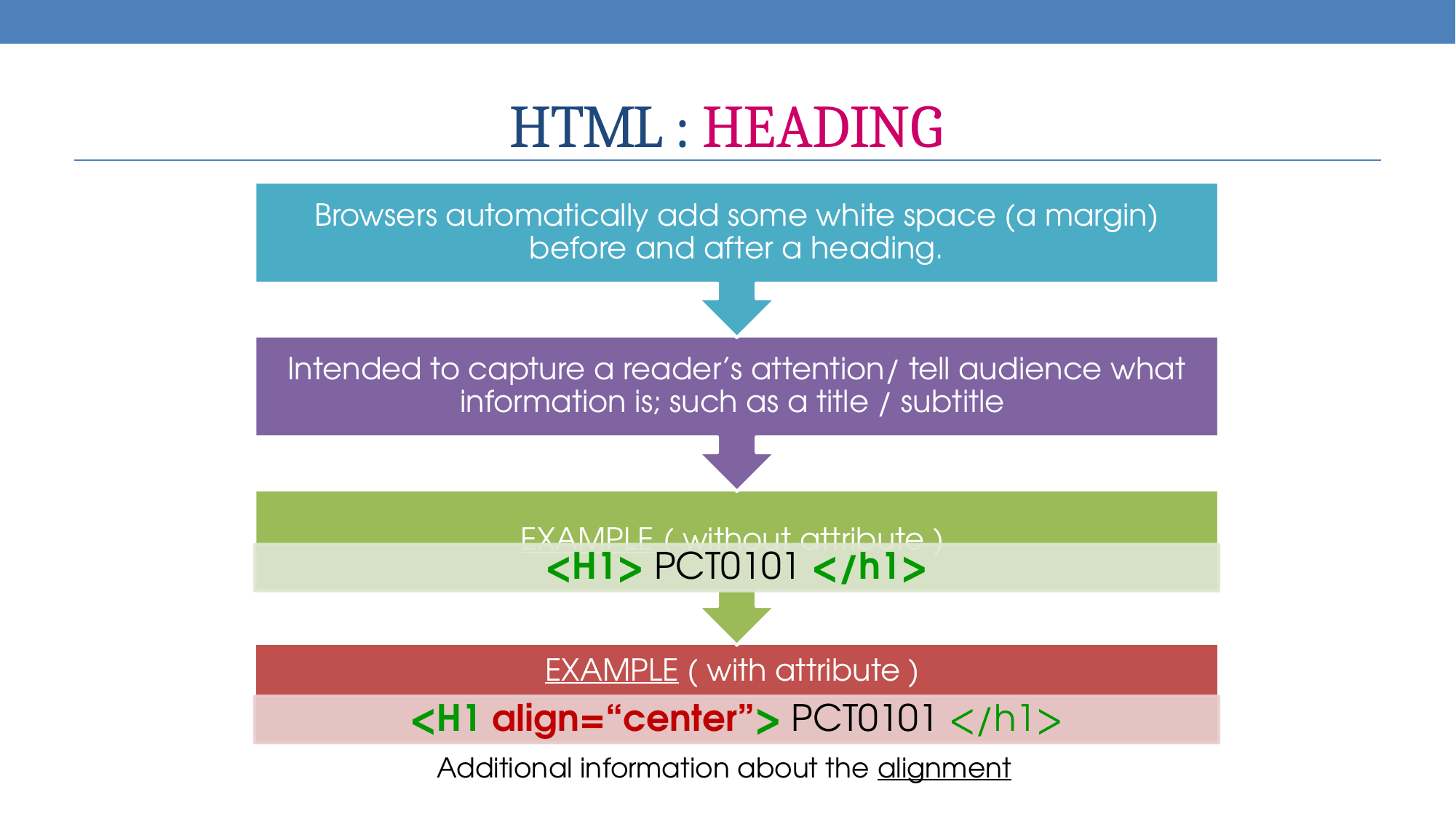

# HTML : HEADING
EXAMPLE ( with attribute )
<H1 align=“center”> PCT0101 </h1>
EXAMPLE ( without attribute )
<H1> PCT0101 </h1>
Intended to capture a reader’s attention/ tell audience what information is; such as a title / subtitle
Browsers automatically add some white space (a margin) before and after a heading.
 Additional information about the alignment